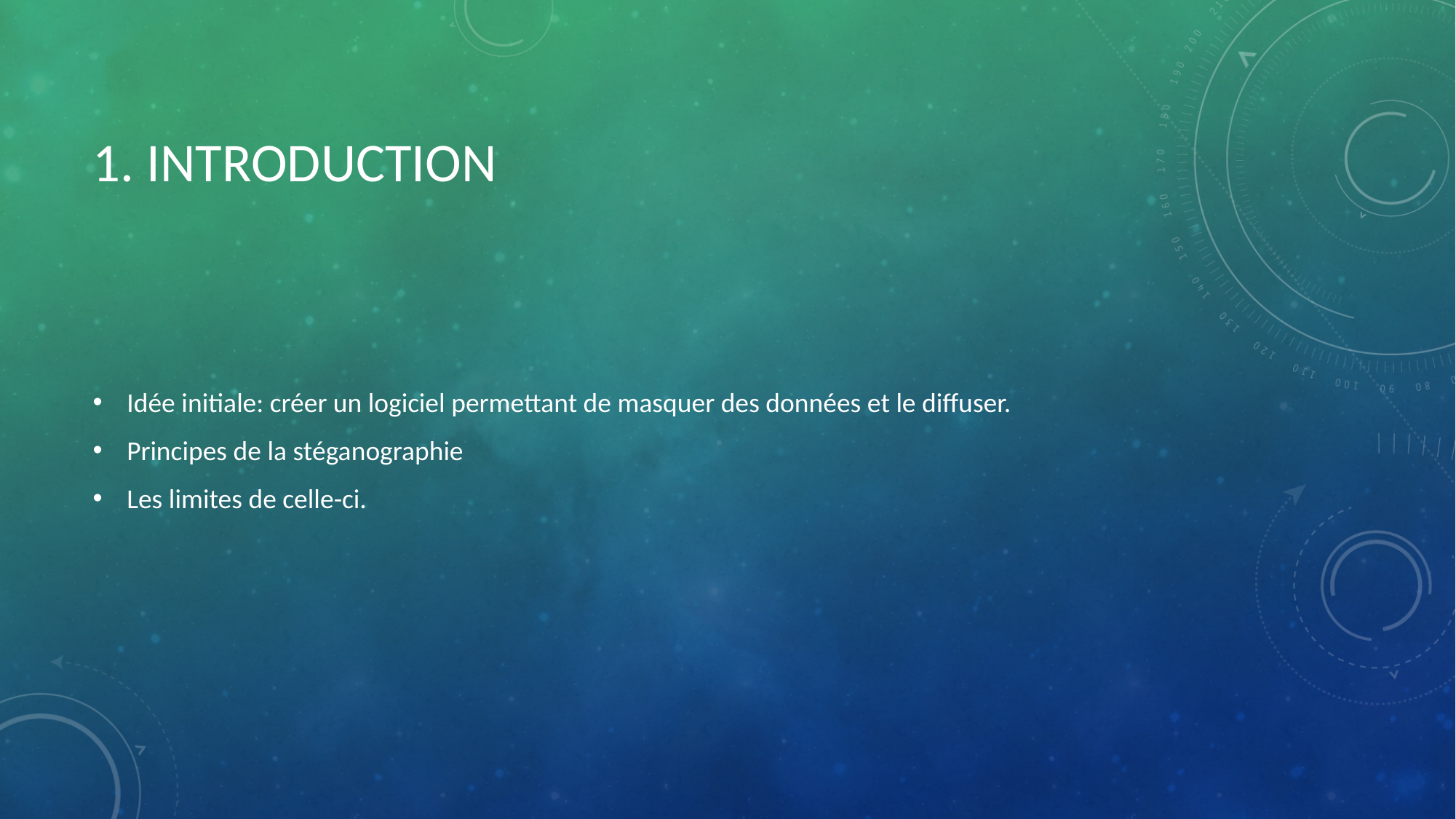

# 1. Introduction
Idée initiale: créer un logiciel permettant de masquer des données et le diffuser.
Principes de la stéganographie
Les limites de celle-ci.